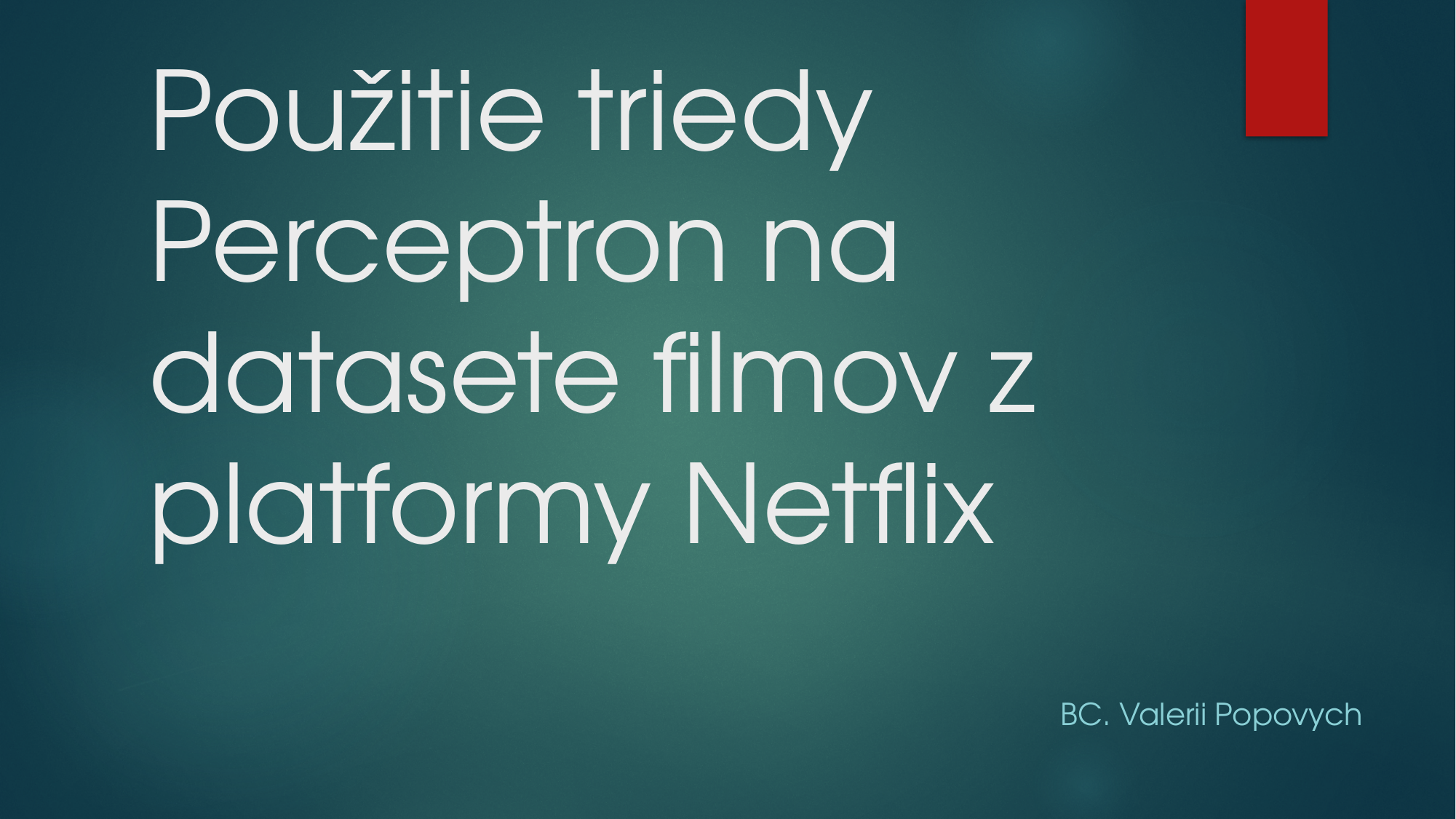

# Použitie triedy Perceptron na datasete filmov z platformy Netflix
Bc. Valerii Popovych